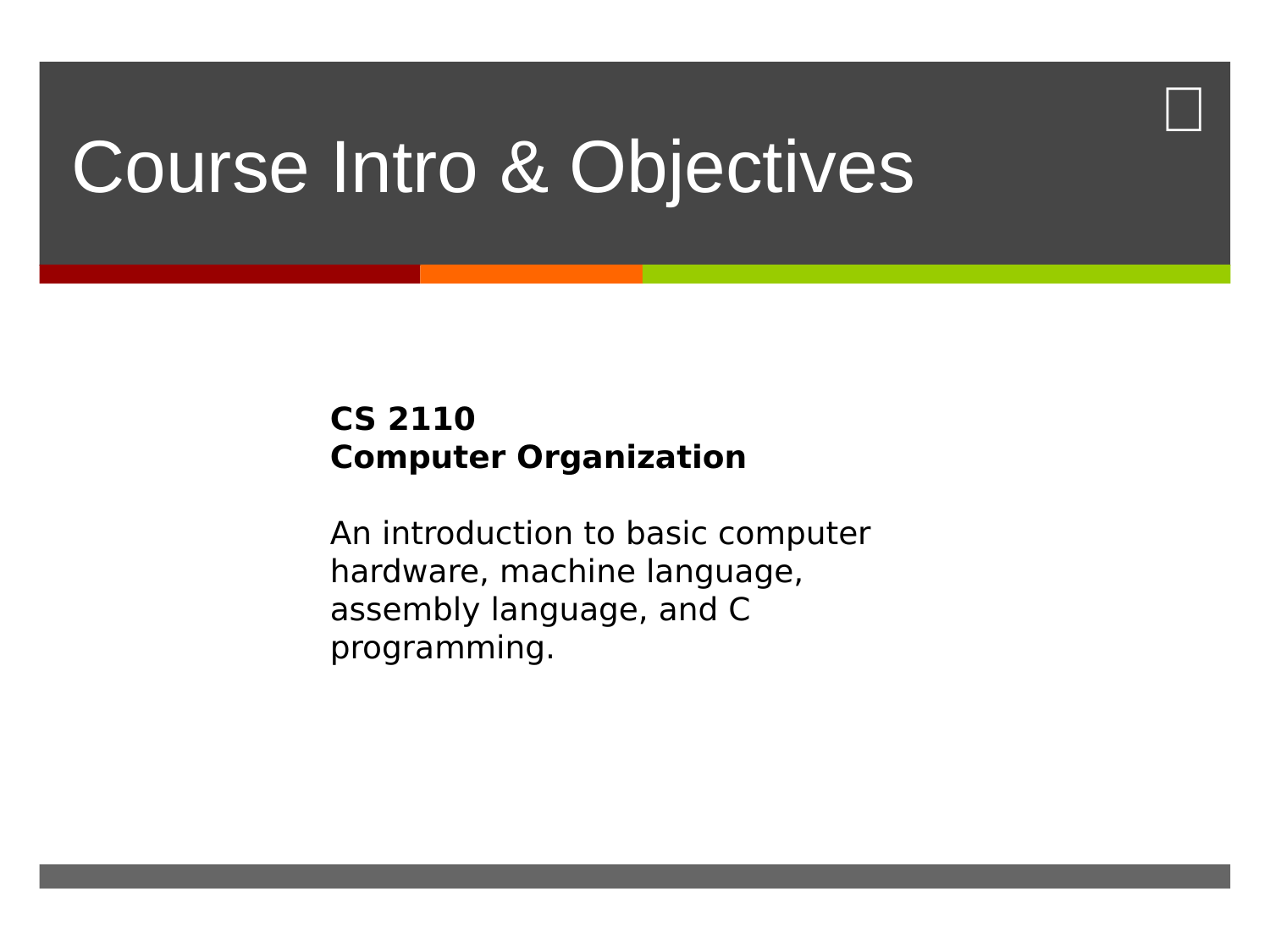

# Course Intro & Objectives

CS 2110
Computer Organization

An introduction to basic computer hardware, machine language, assembly language, and C programming.